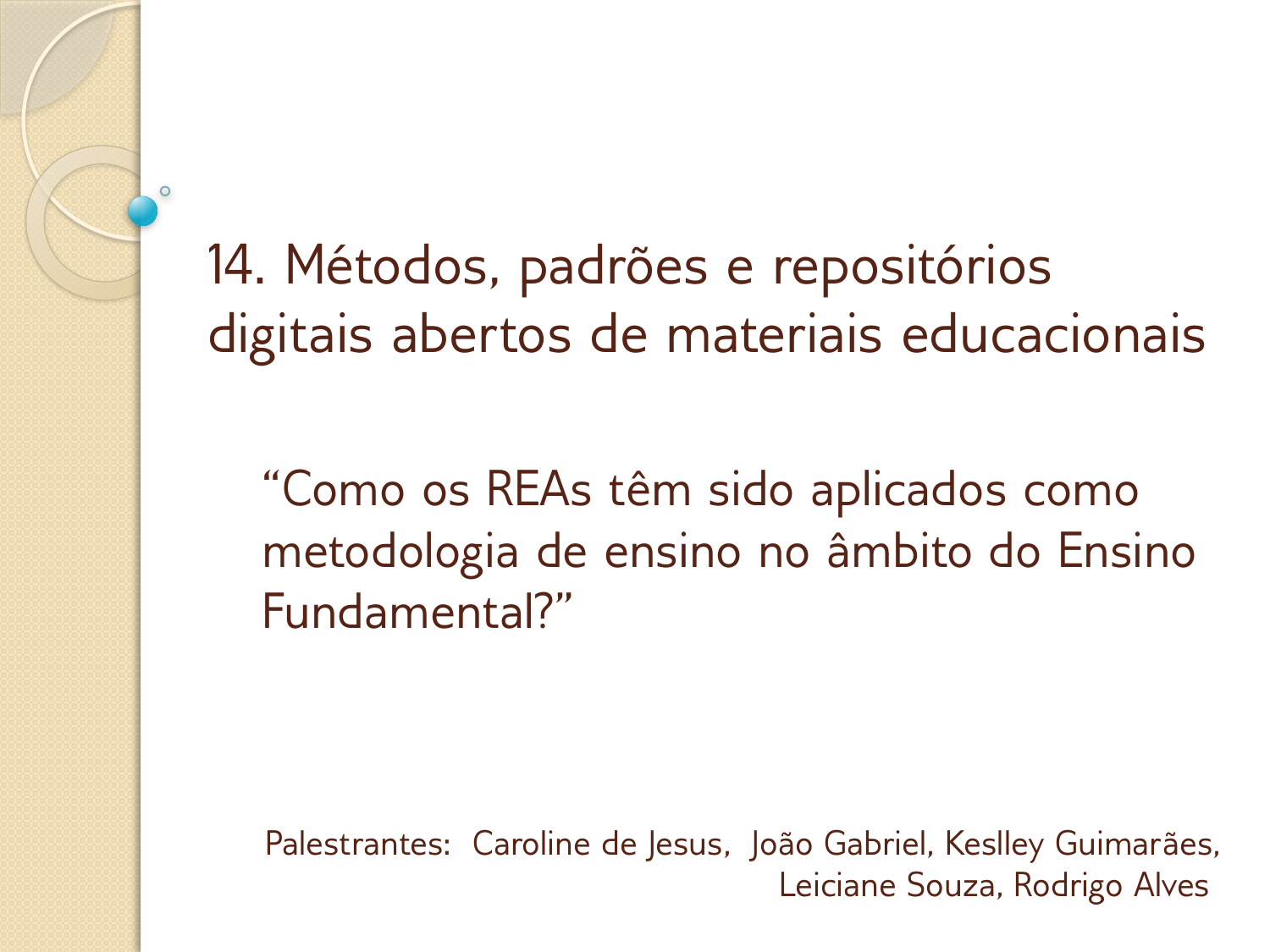

# 14. Métodos, padrões e repositórios digitais abertos de materiais educacionais
“Como os REAs têm sido aplicados como metodologia de ensino no âmbito do Ensino Fundamental?”

Palestrantes:  Caroline de Jesus,  João Gabriel, Keslley Guimarães, Leiciane Souza, Rodrigo Alves